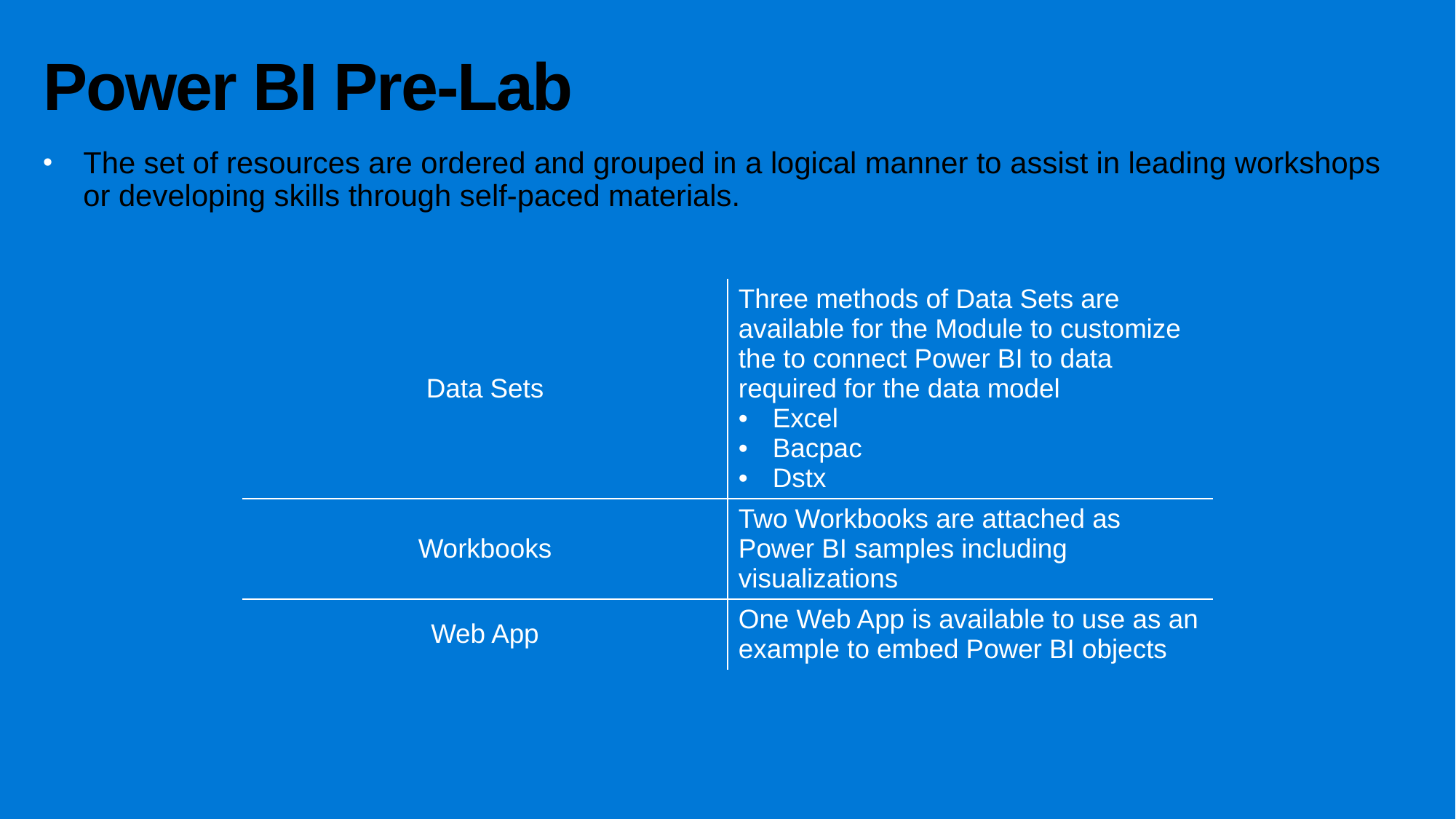

# Power BI Pre-Lab
The set of resources are ordered and grouped in a logical manner to assist in leading workshops or developing skills through self-paced materials.
| Data Sets | Three methods of Data Sets are available for the Module to customize the to connect Power BI to data required for the data model Excel Bacpac Dstx |
| --- | --- |
| Workbooks | Two Workbooks are attached as Power BI samples including visualizations |
| Web App | One Web App is available to use as an example to embed Power BI objects |